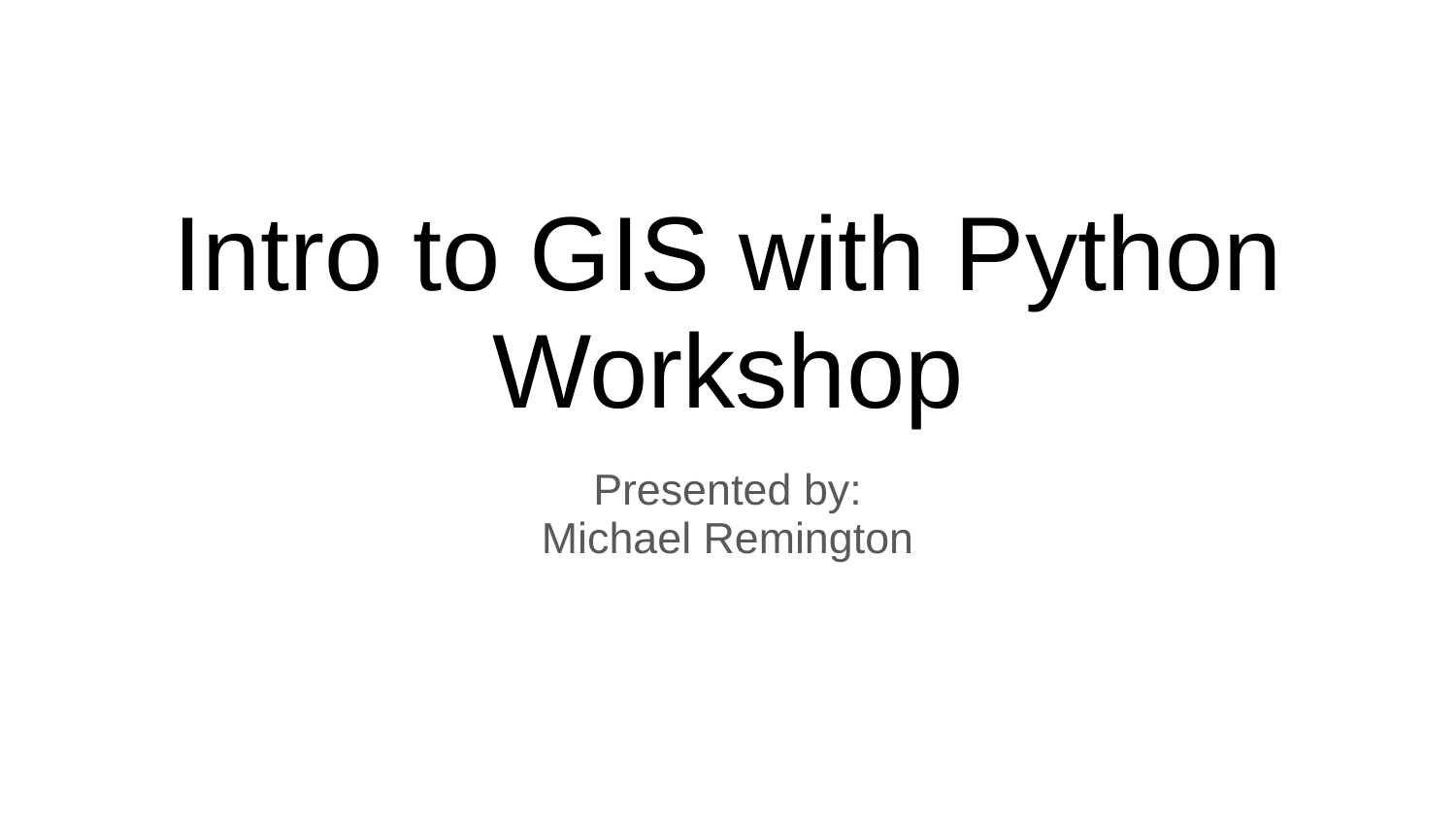

# Intro to GIS with Python Workshop
Presented by:
Michael Remington